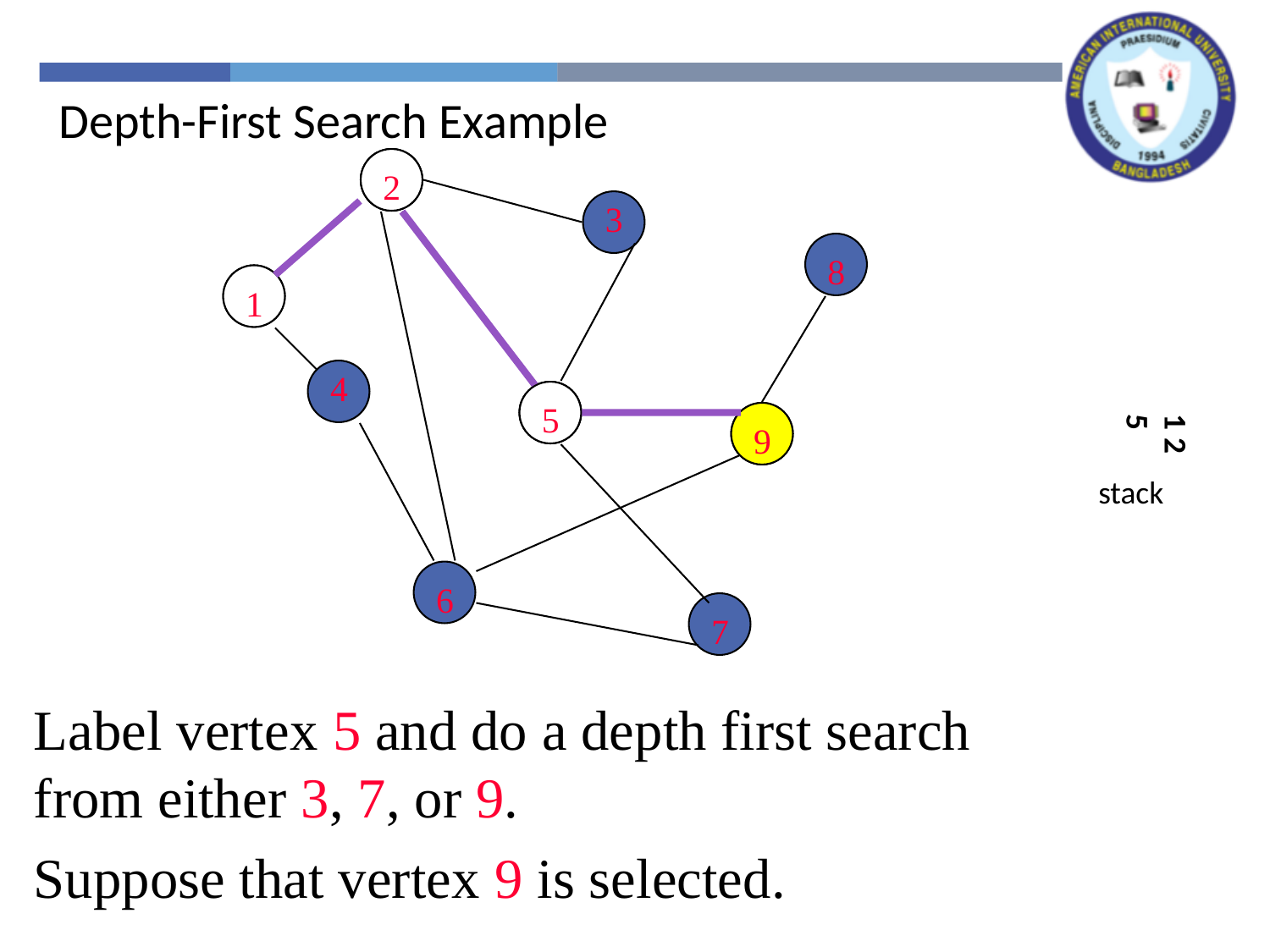

Depth-First Search Example

2

2
2

3

8

1
1

4

5

5
5
1 2 5

9

9

stack

6

7
Label vertex 5 and do a depth first search from either 3, 7, or 9.
Suppose that vertex 9 is selected.